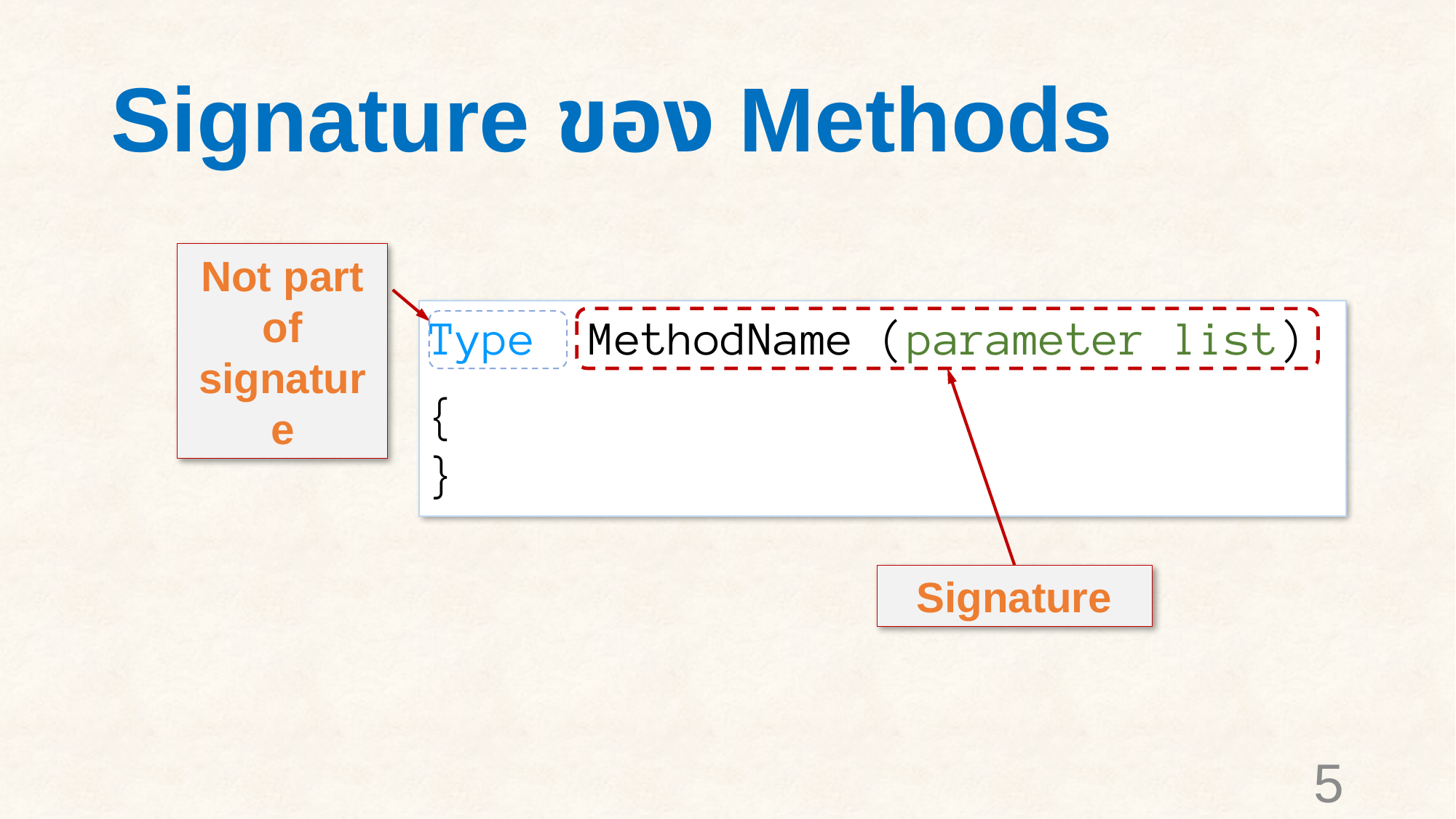

# Signature ของ Methods
Not part of signature
Type  MethodName (parameter list)

{
}

Signature
5